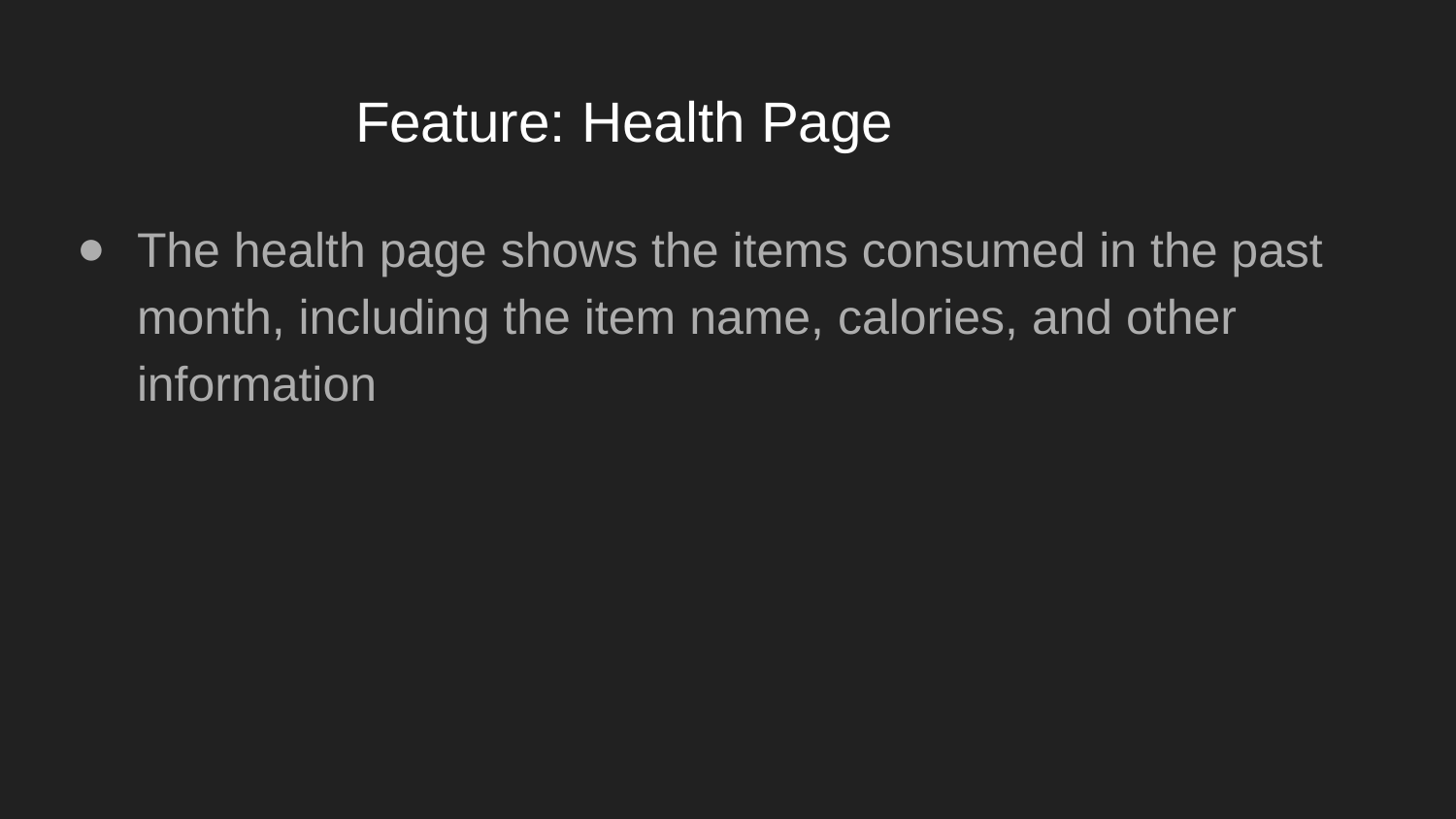

# Feature: Health Page
The health page shows the items consumed in the past month, including the item name, calories, and other information